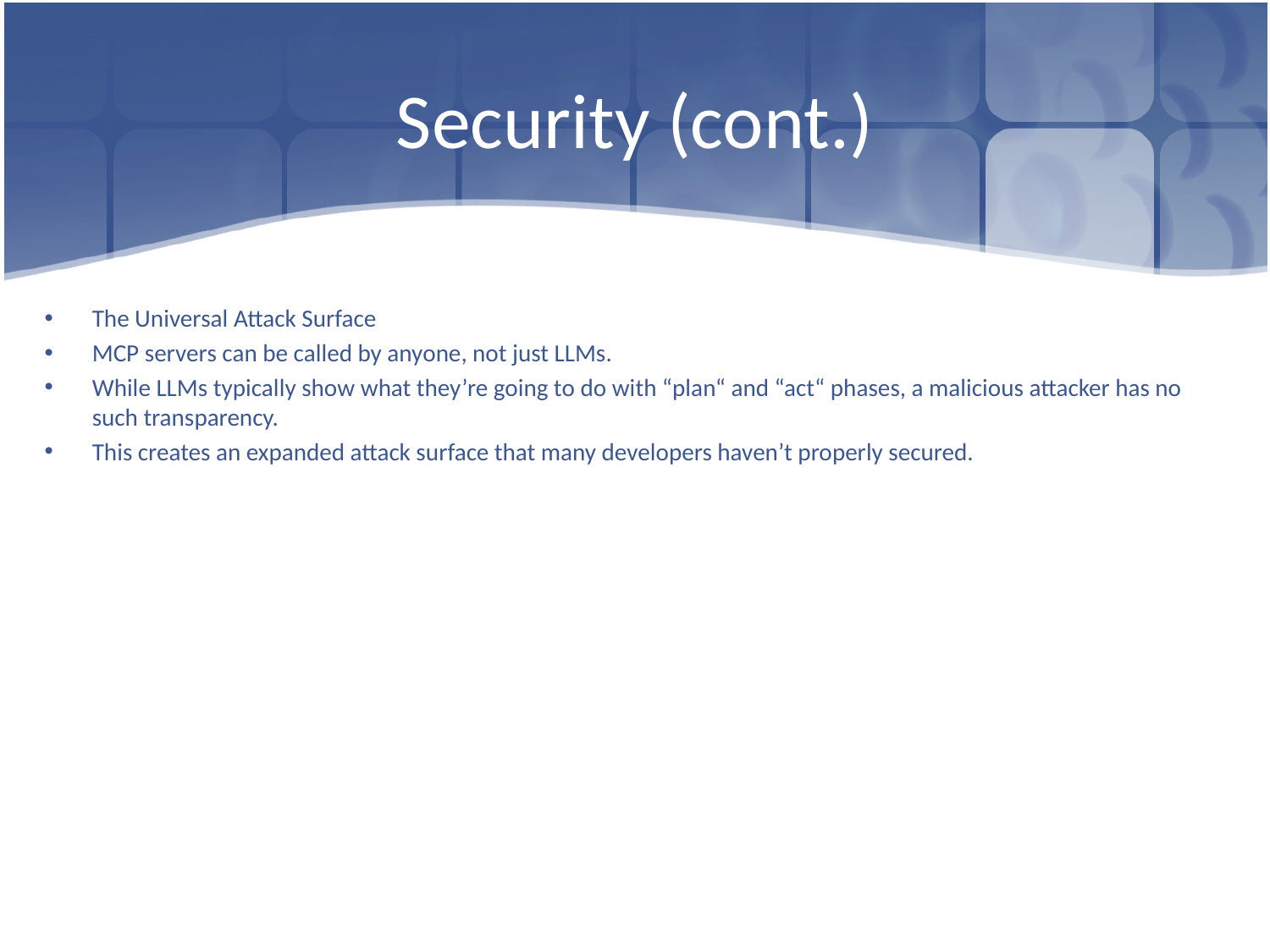

# Security (cont.)
The Universal Attack Surface
MCP servers can be called by anyone, not just LLMs.
While LLMs typically show what they’re going to do with “plan“ and “act“ phases, a malicious attacker has no such transparency.
This creates an expanded attack surface that many developers haven’t properly secured.